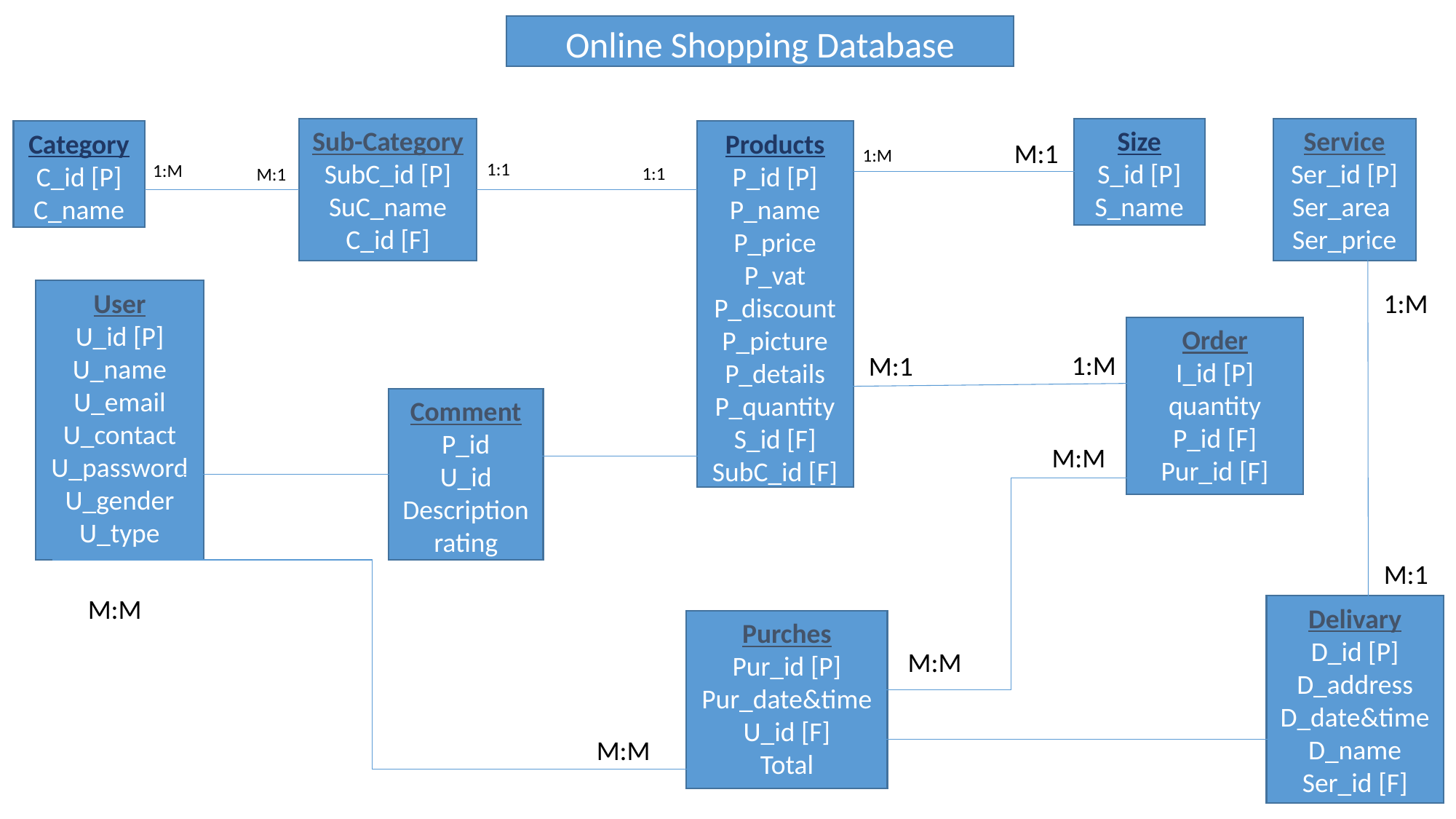

Online Shopping Database Design
Size
S_id [P]
S_name
Service
Ser_id [P]
Ser_area
Ser_price
Sub-Category
SubC_id [P]
SuC_name
C_id [F]
Category
C_id [P]
C_name
Products
P_id [P]
P_name
P_price
P_vat
P_discount
P_picture
P_details
P_quantity
S_id [F]
SubC_id [F]

M:1
1:M
1:1
1:M
1:1
M:1
User
U_id [P]
U_name
U_email
U_contact
U_password
U_gender
U_type
1:M
Order
I_id [P]
quantity
P_id [F]
Pur_id [F]
1:M
M:1
Comment
P_id
U_id
Description
rating

M:M
M:1
M:M
Delivary
D_id [P]
D_address
D_date&time
D_name
Ser_id [F]

Purches
Pur_id [P]
Pur_date&time
U_id [F]
Total

M:M
M:M